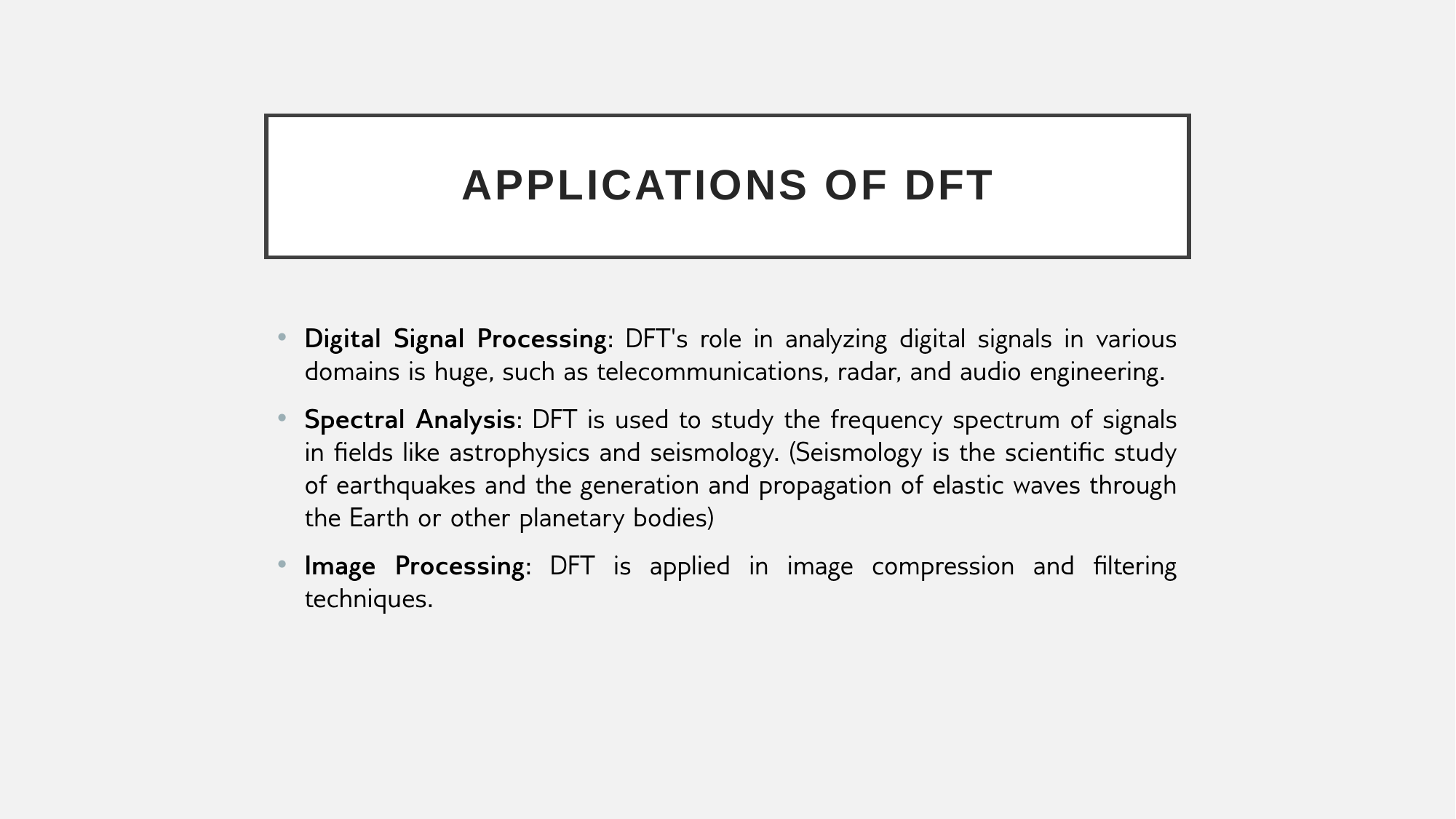

# Applications of DFT
Digital Signal Processing: DFT's role in analyzing digital signals in various domains is huge, such as telecommunications, radar, and audio engineering.
Spectral Analysis: DFT is used to study the frequency spectrum of signals in fields like astrophysics and seismology. (Seismology is the scientific study of earthquakes and the generation and propagation of elastic waves through the Earth or other planetary bodies)
Image Processing: DFT is applied in image compression and filtering techniques.